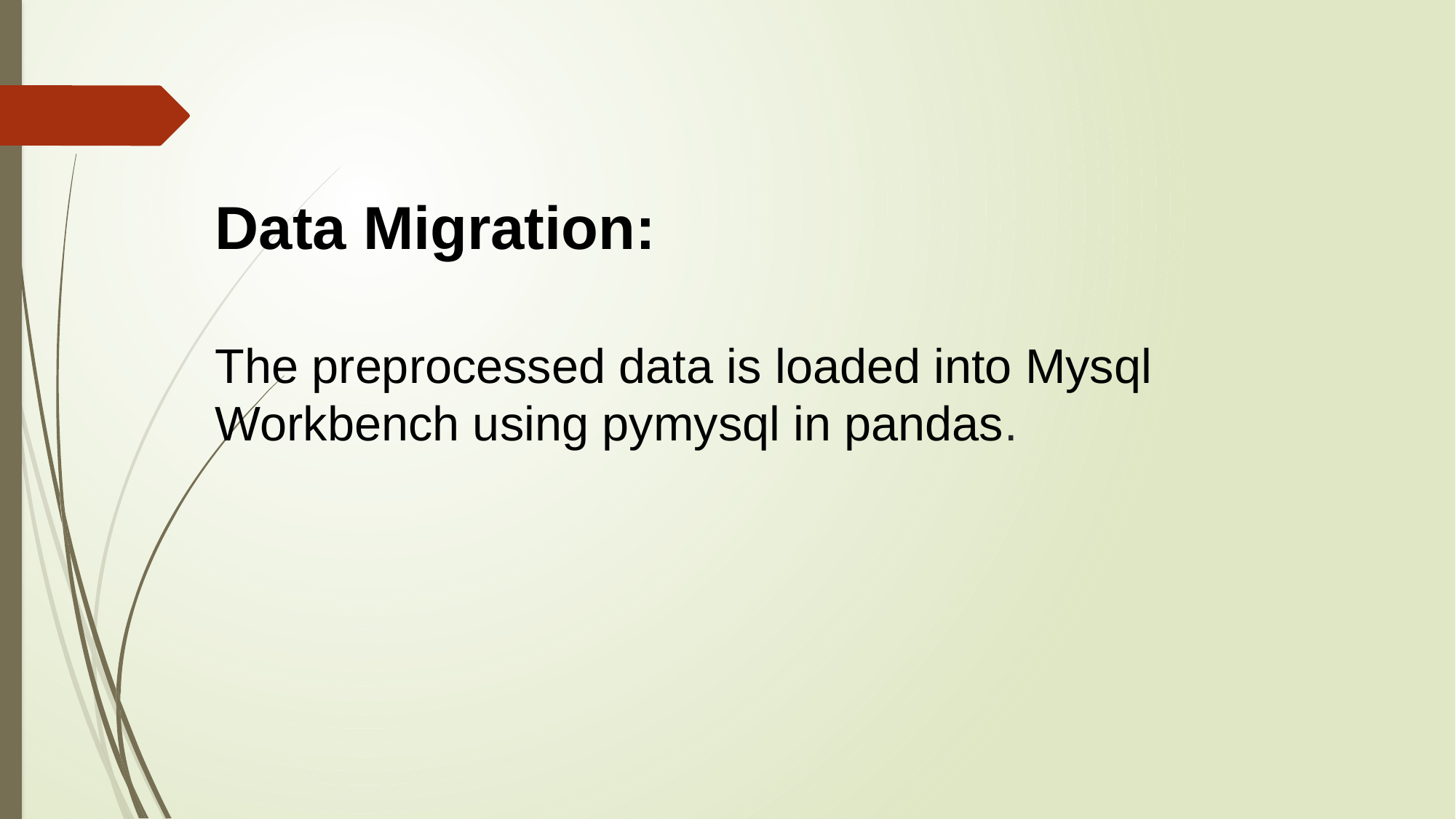

Data Migration:

The preprocessed data is loaded into Mysql Workbench using pymysql in pandas.